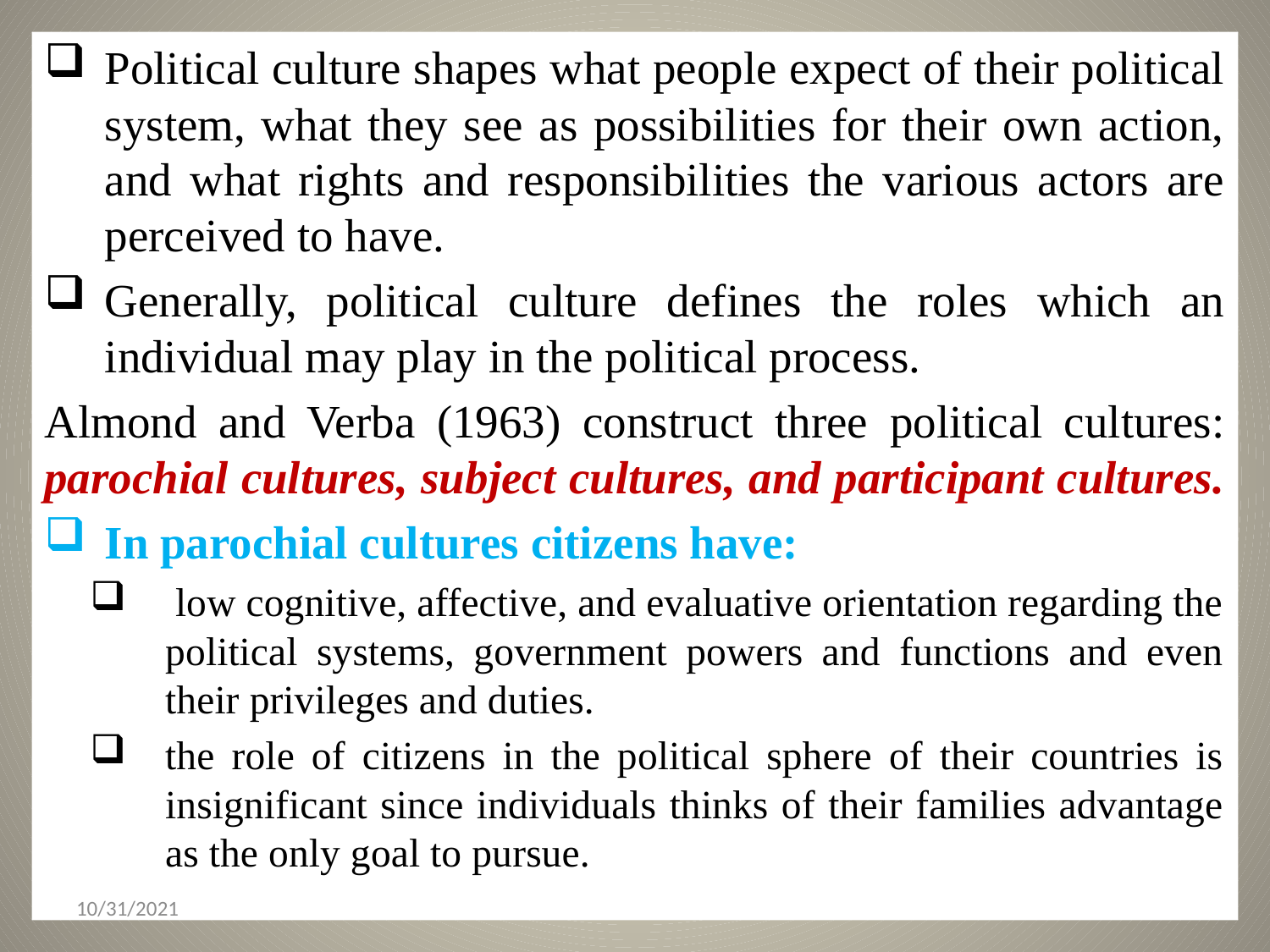

Political culture shapes what people expect of their political system, what they see as possibilities for their own action, and what rights and responsibilities the various actors are perceived to have.
Generally, political culture defines the roles which an individual may play in the political process.
Almond and Verba (1963) construct three political cultures: parochial cultures, subject cultures, and participant cultures.
In parochial cultures citizens have:
 low cognitive, affective, and evaluative orientation regarding the political systems, government powers and functions and even their privileges and duties.
the role of citizens in the political sphere of their countries is insignificant since individuals thinks of their families advantage as the only goal to pursue.

10/31/2021
17